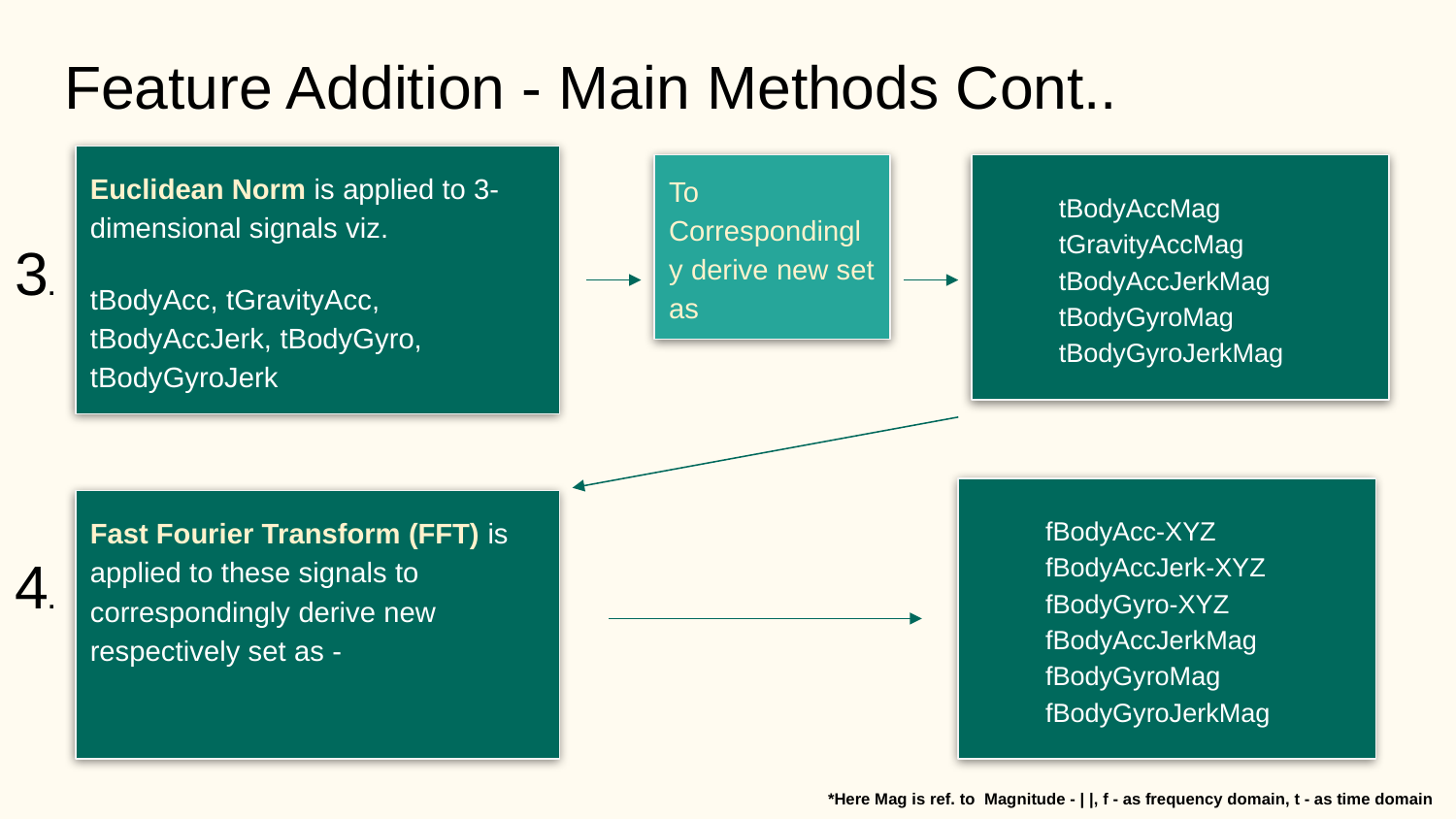

# Feature Addition - Main Methods Cont..

Euclidean Norm is applied to 3-dimensional signals viz.
tBodyAcc, tGravityAcc, tBodyAccJerk, tBodyGyro, tBodyGyroJerk

To Correspondingly derive new set as

tBodyAccMag tGravityAccMag tBodyAccJerkMag tBodyGyroMag tBodyGyroJerkMag
3.
fBodyAcc-XYZ fBodyAccJerk-XYZ fBodyGyro-XYZ fBodyAccJerkMag fBodyGyroMag fBodyGyroJerkMag

Fast Fourier Transform (FFT) is applied to these signals to correspondingly derive new respectively set as -

4.
*Here Mag is ref. to  Magnitude - | |, f - as frequency domain, t - as time domain